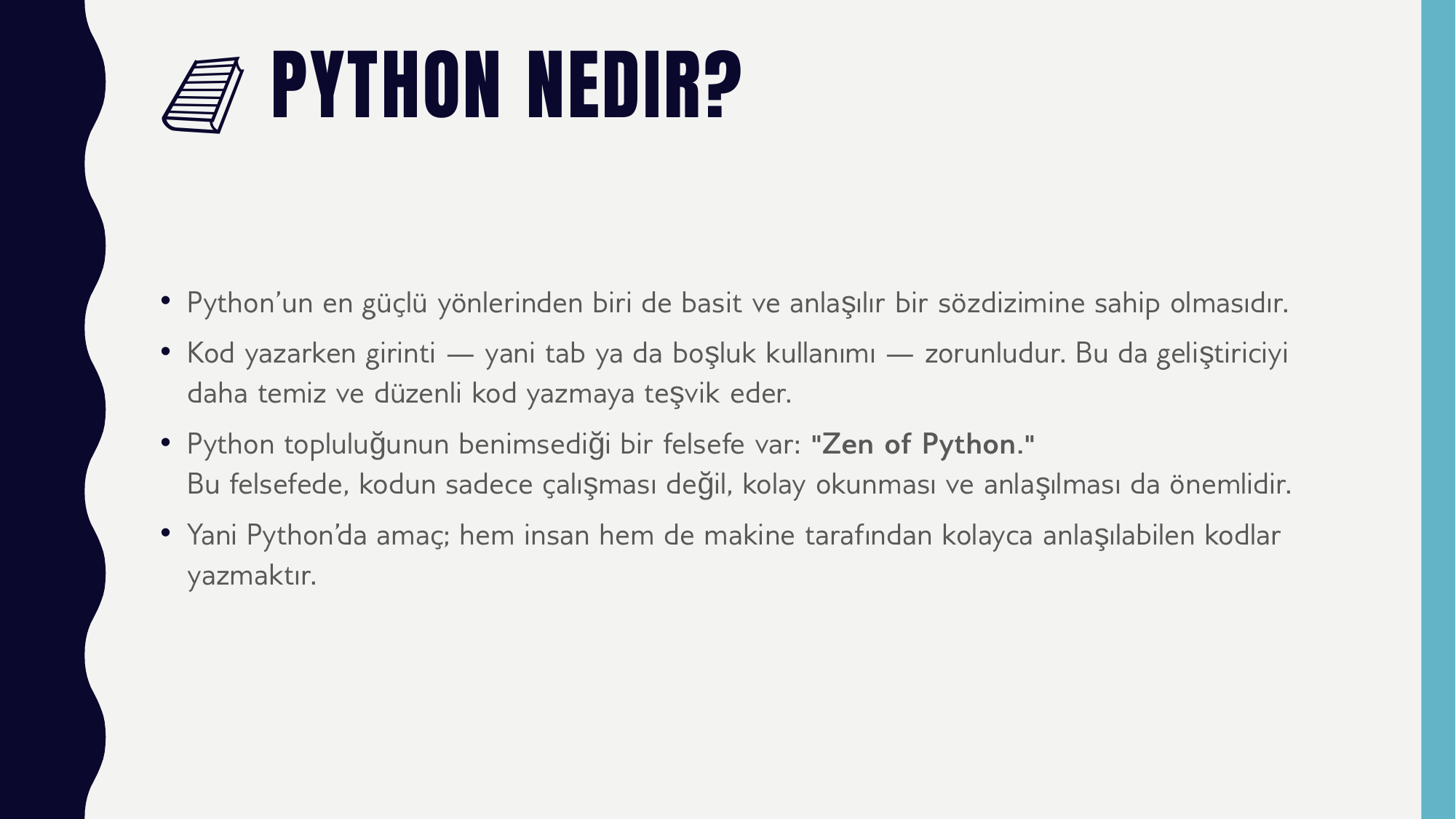

# 📘 Python Nedir?
Python’un en güçlü yönlerinden biri de basit ve anlaşılır bir sözdizimine sahip olmasıdır.
Kod yazarken girinti — yani tab ya da boşluk kullanımı — zorunludur. Bu da geliştiriciyi daha temiz ve düzenli kod yazmaya teşvik eder.
Python topluluğunun benimsediği bir felsefe var: "Zen of Python."
Bu felsefede, kodun sadece çalışması değil, kolay okunması ve anlaşılması da önemlidir.
Yani Python’da amaç; hem insan hem de makine tarafından kolayca anlaşılabilen kodlar yazmaktır.